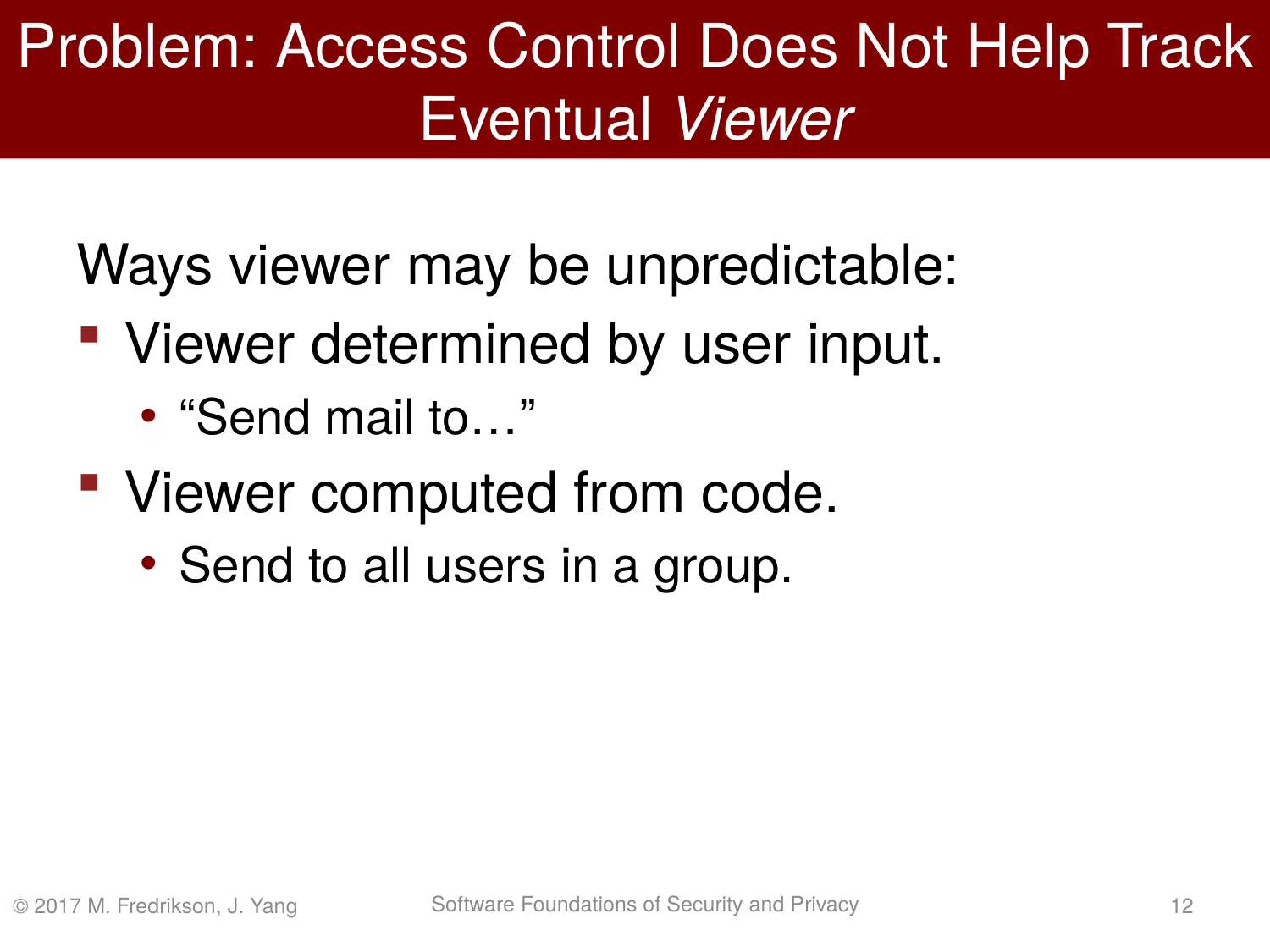

# Problem: Access Control Does Not Help Track Eventual Viewer
Ways viewer may be unpredictable:
Viewer determined by user input.
“Send mail to…”
Viewer computed from code.
Send to all users in a group.

© 2017 M. Fredrikson, J. Yang
12